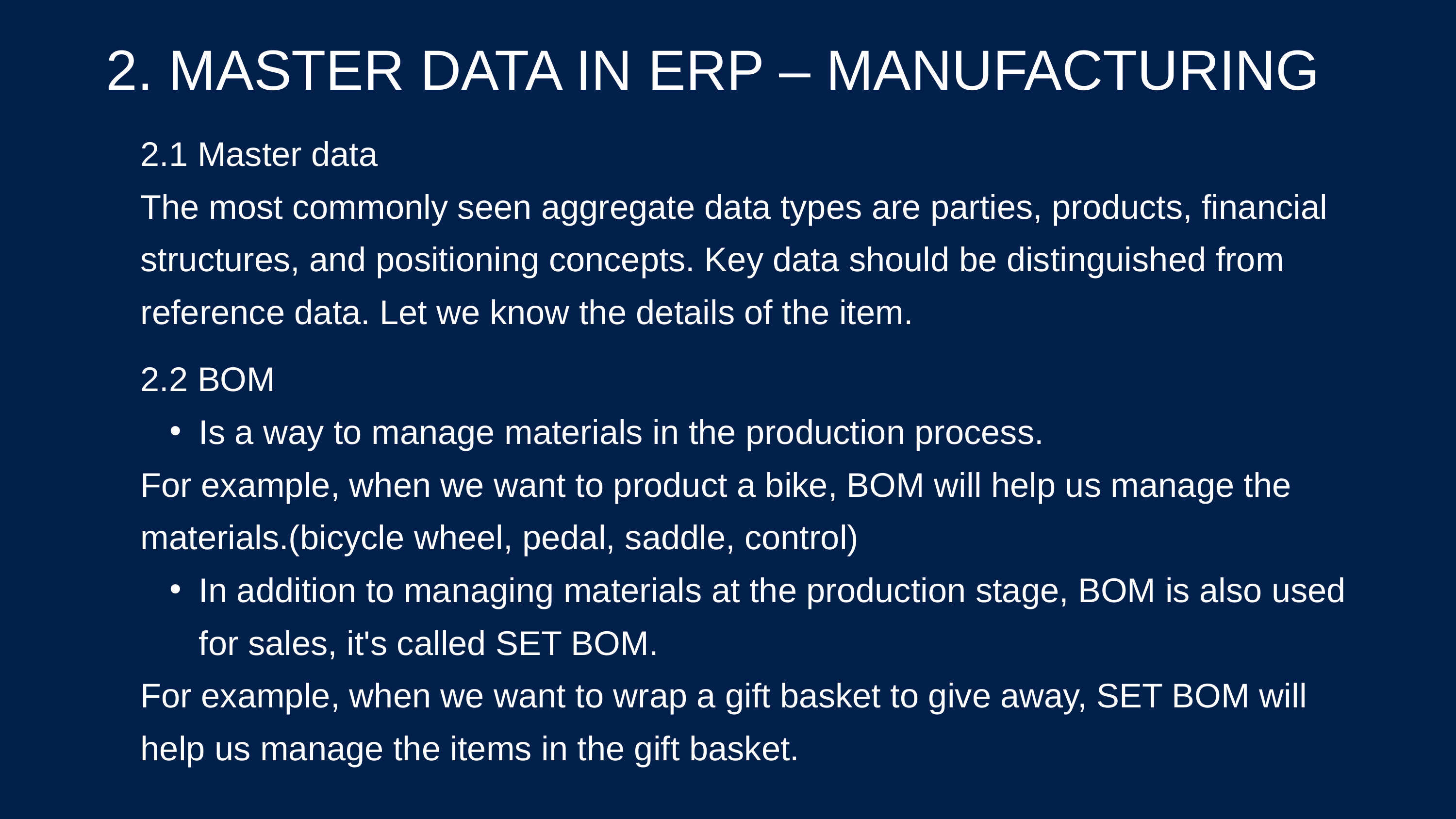

2. MASTER DATA IN ERP – MANUFACTURING
2.1 Master data
The most commonly seen aggregate data types are parties, products, financial structures, and positioning concepts. Key data should be distinguished from reference data. Let we know the details of the item.
2.2 BOM
Is a way to manage materials in the production process.
For example, when we want to product a bike, BOM will help us manage the materials.(bicycle wheel, pedal, saddle, control)
In addition to managing materials at the production stage, BOM is also used for sales, it's called SET BOM.
For example, when we want to wrap a gift basket to give away, SET BOM will help us manage the items in the gift basket.